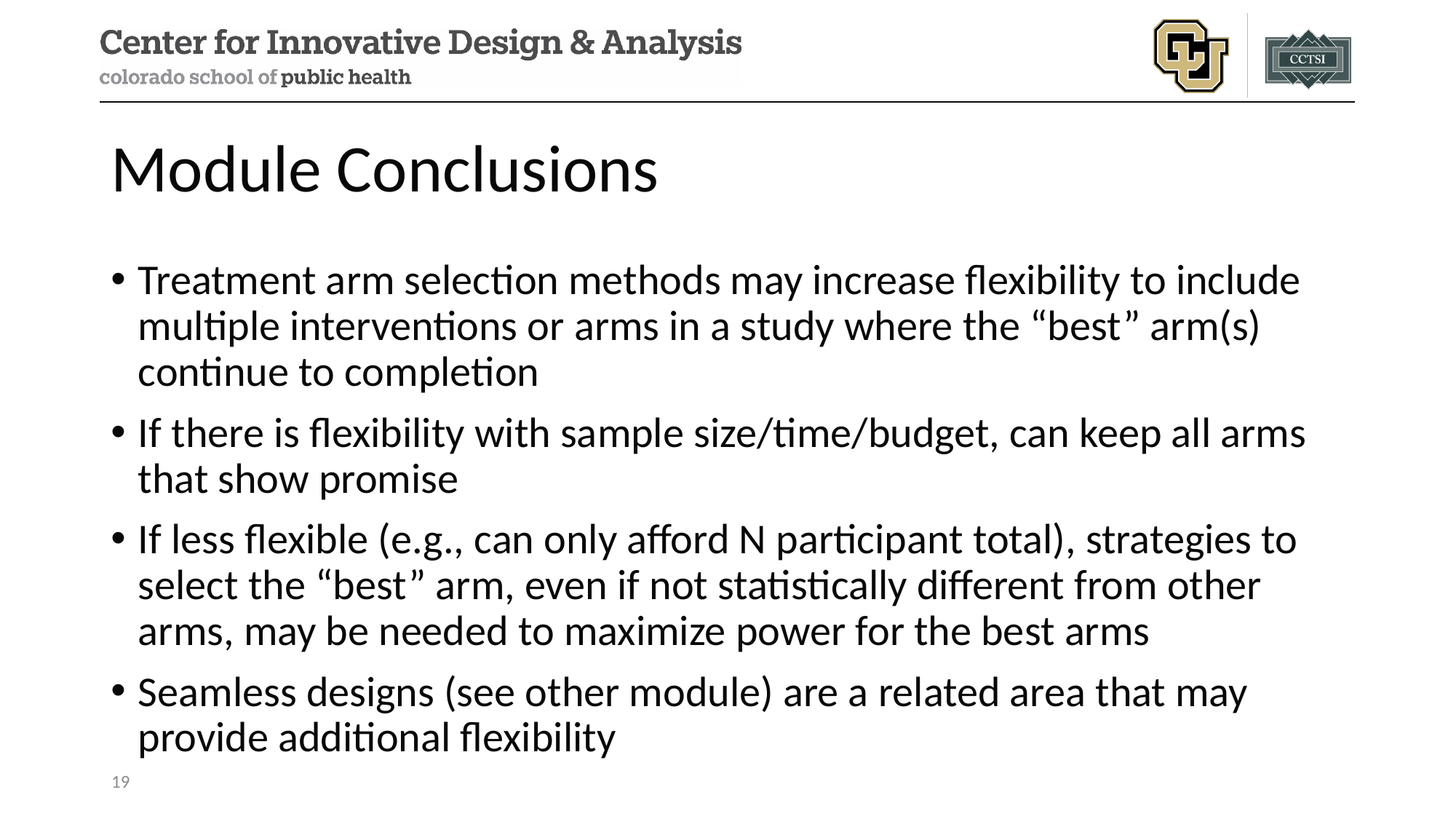

# Module Conclusions
Treatment arm selection methods may increase flexibility to include multiple interventions or arms in a study where the “best” arm(s) continue to completion
If there is flexibility with sample size/time/budget, can keep all arms that show promise
If less flexible (e.g., can only afford N participant total), strategies to select the “best” arm, even if not statistically different from other arms, may be needed to maximize power for the best arms
Seamless designs (see other module) are a related area that may provide additional flexibility

19